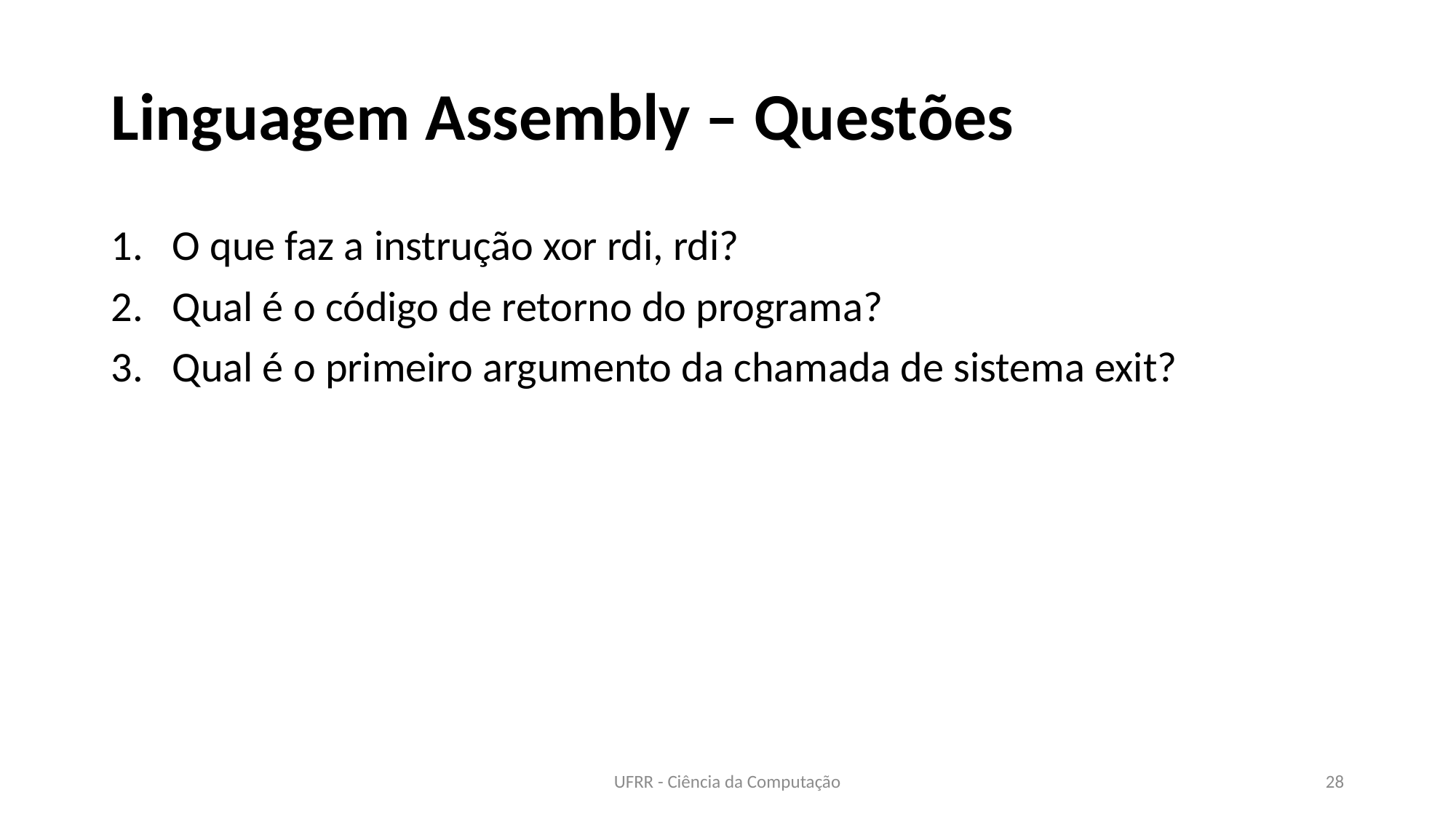

# Linguagem Assembly – Questões
O que faz a instrução xor rdi, rdi?
Qual é o código de retorno do programa?
Qual é o primeiro argumento da chamada de sistema exit?

UFRR - Ciência da Computação
28